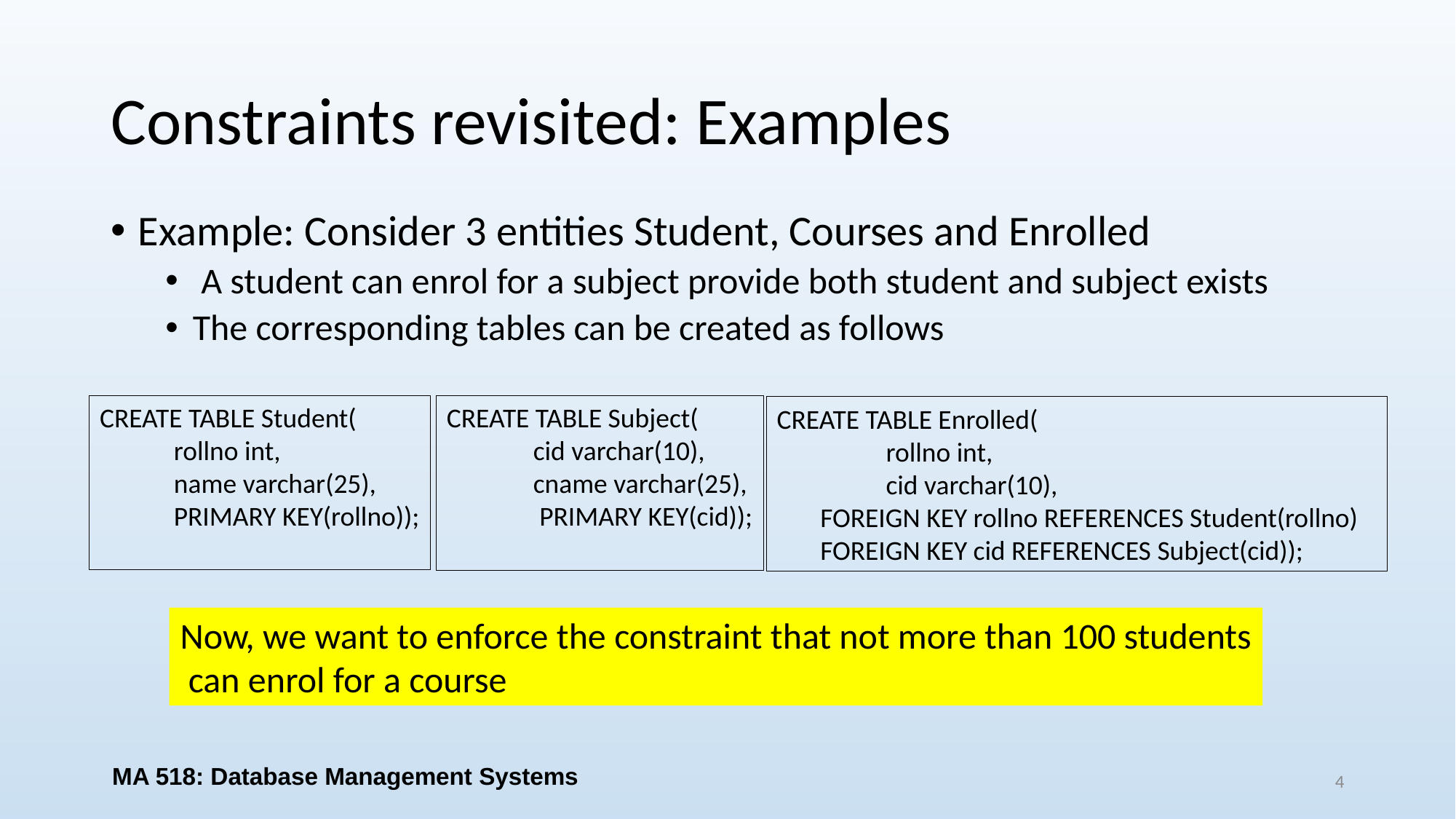

# Constraints revisited: Examples
Example: Consider 3 entities Student, Courses and Enrolled
 A student can enrol for a subject provide both student and subject exists
The corresponding tables can be created as follows
CREATE TABLE Student(
            rollno int,
            name varchar(25),
            PRIMARY KEY(rollno));

CREATE TABLE Subject(
              cid varchar(10),
              cname varchar(25),
               PRIMARY KEY(cid));

CREATE TABLE Enrolled(
	rollno int,
	cid varchar(10),
       FOREIGN KEY rollno REFERENCES Student(rollno)
       FOREIGN KEY cid REFERENCES Subject(cid));
Now, we want to enforce the constraint that not more than 100 students
 can enrol for a course
MA 518: Database Management Systems
4